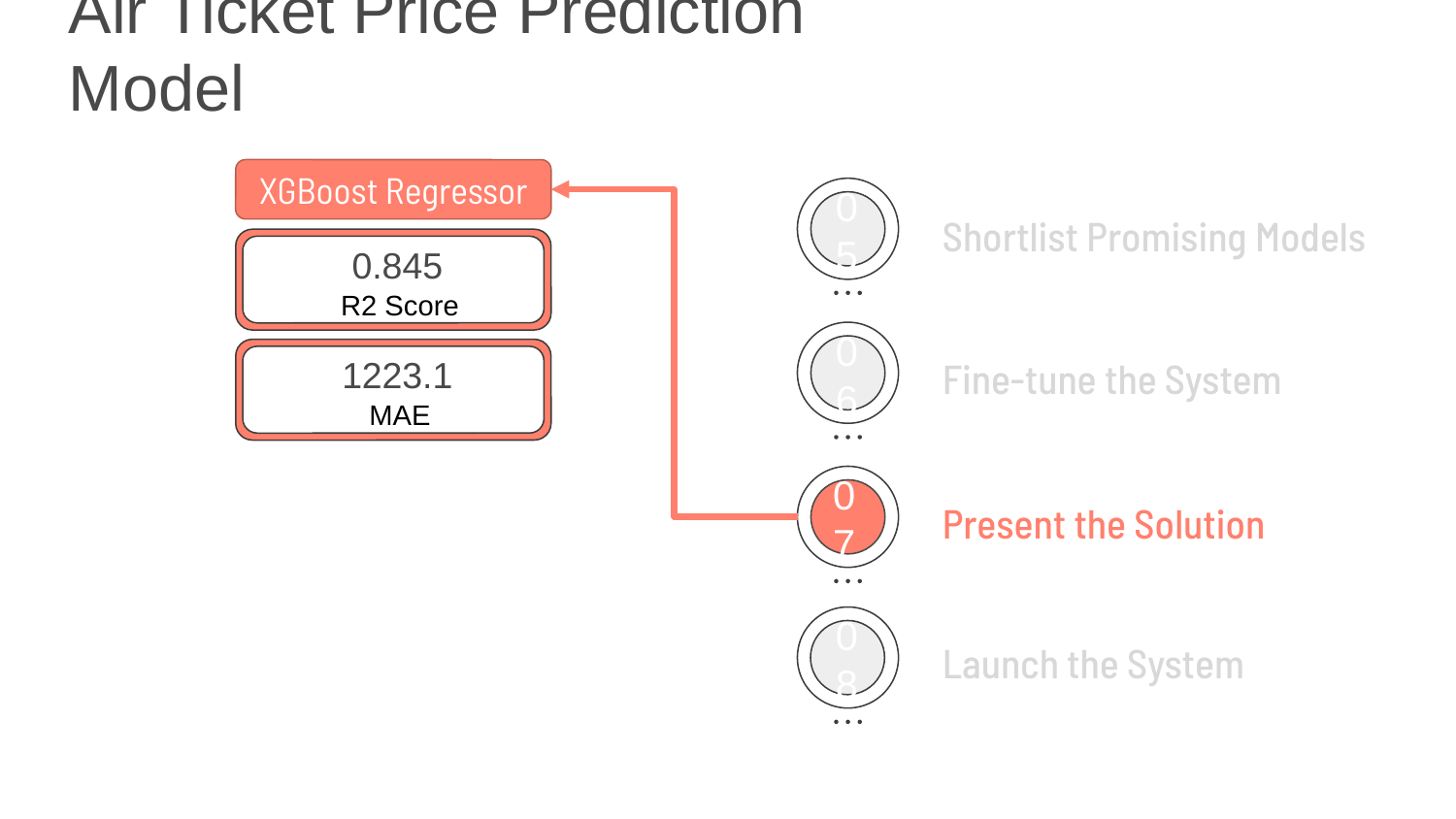

Air Ticket Price Prediction Model
XGBoost Regressor

Shortlist Promising Models
05

0.845
R2 Score

Fine-tune the System

1223.1
06
MAE

Present the Solution
07

Launch the System
08